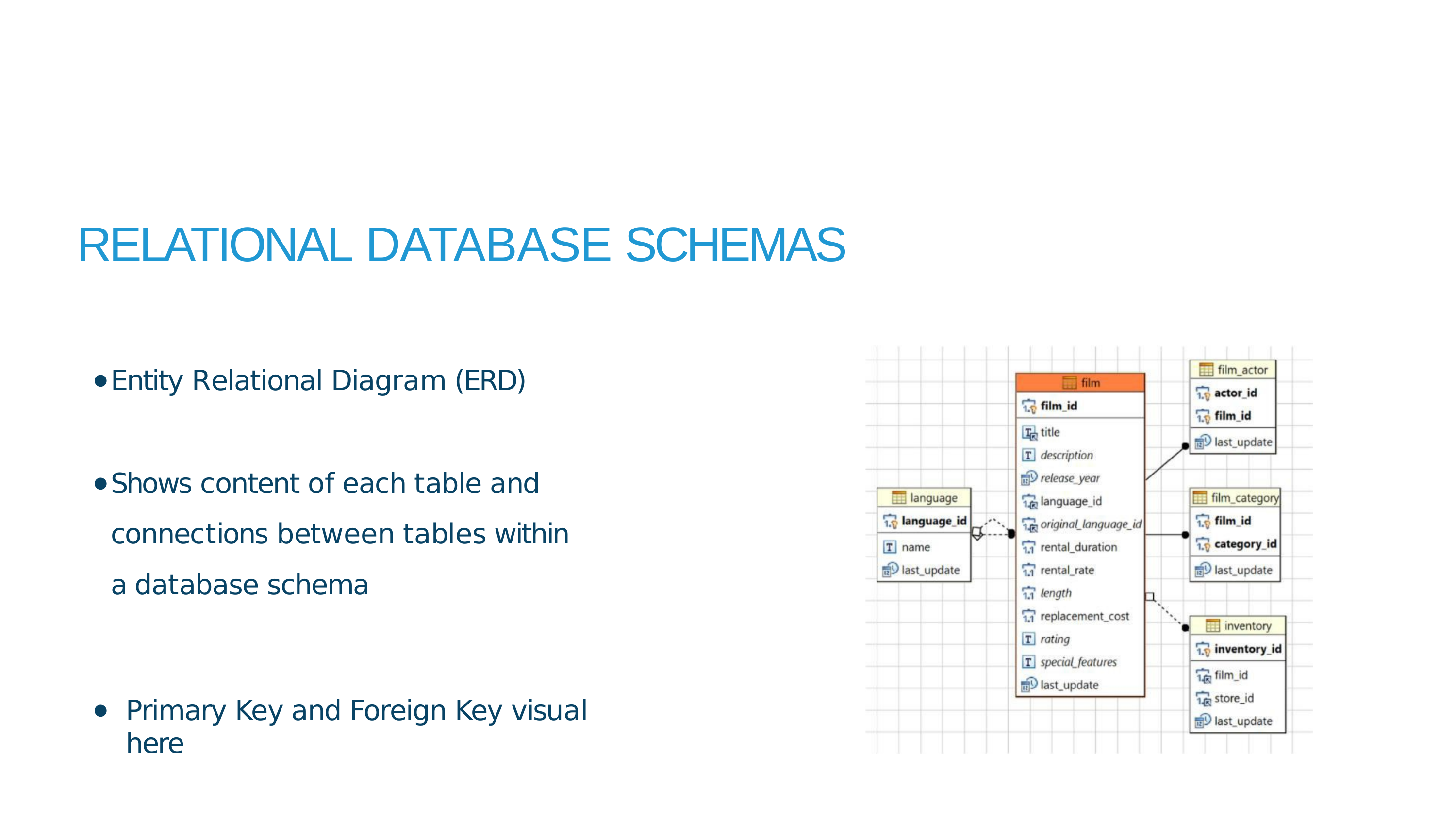

#
RELATIONAL DATABASE SCHEMAS

Entity Relational Diagram (ERD)

Shows content of each table and connections between tables within a database schema
Primary Key and Foreign Key visual here